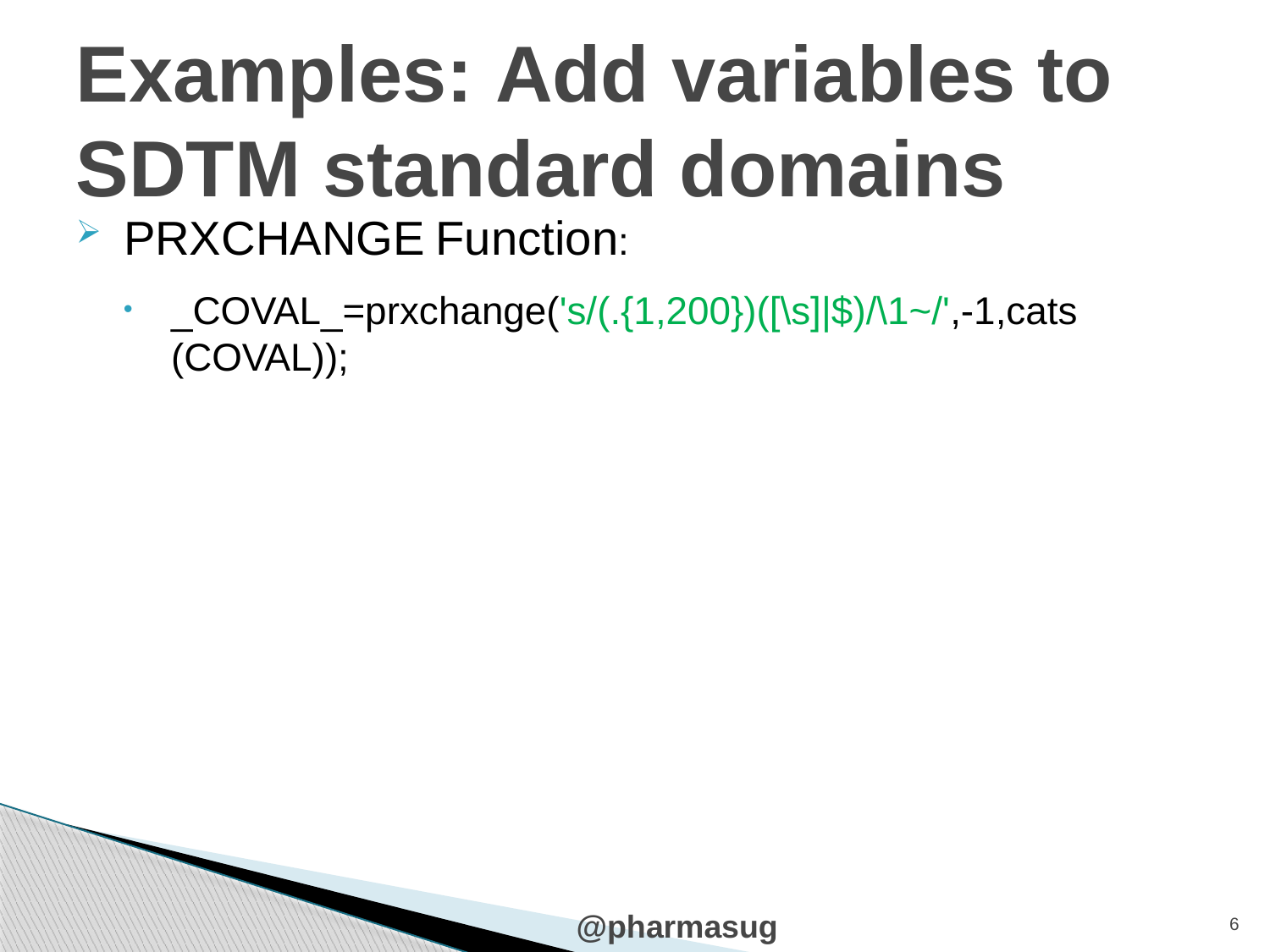

# Examples: Add variables to SDTM standard domains
PRXCHANGE Function:
_COVAL_=prxchange('s/(.{1,200})([\s]|$)/\1~/',-1,cats (COVAL));

6
@pharmasug